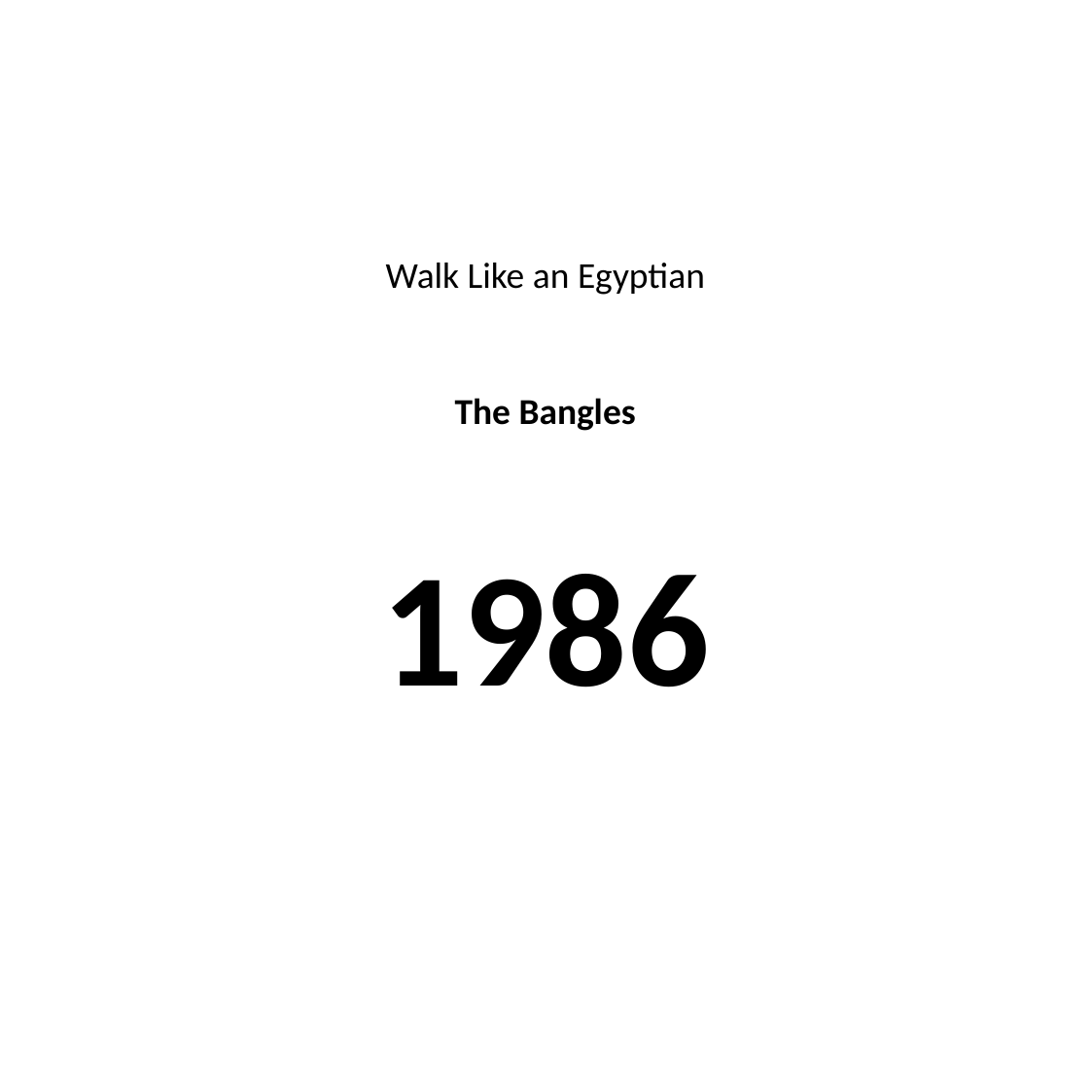

#

Walk Like an Egyptian

The Bangles

1986